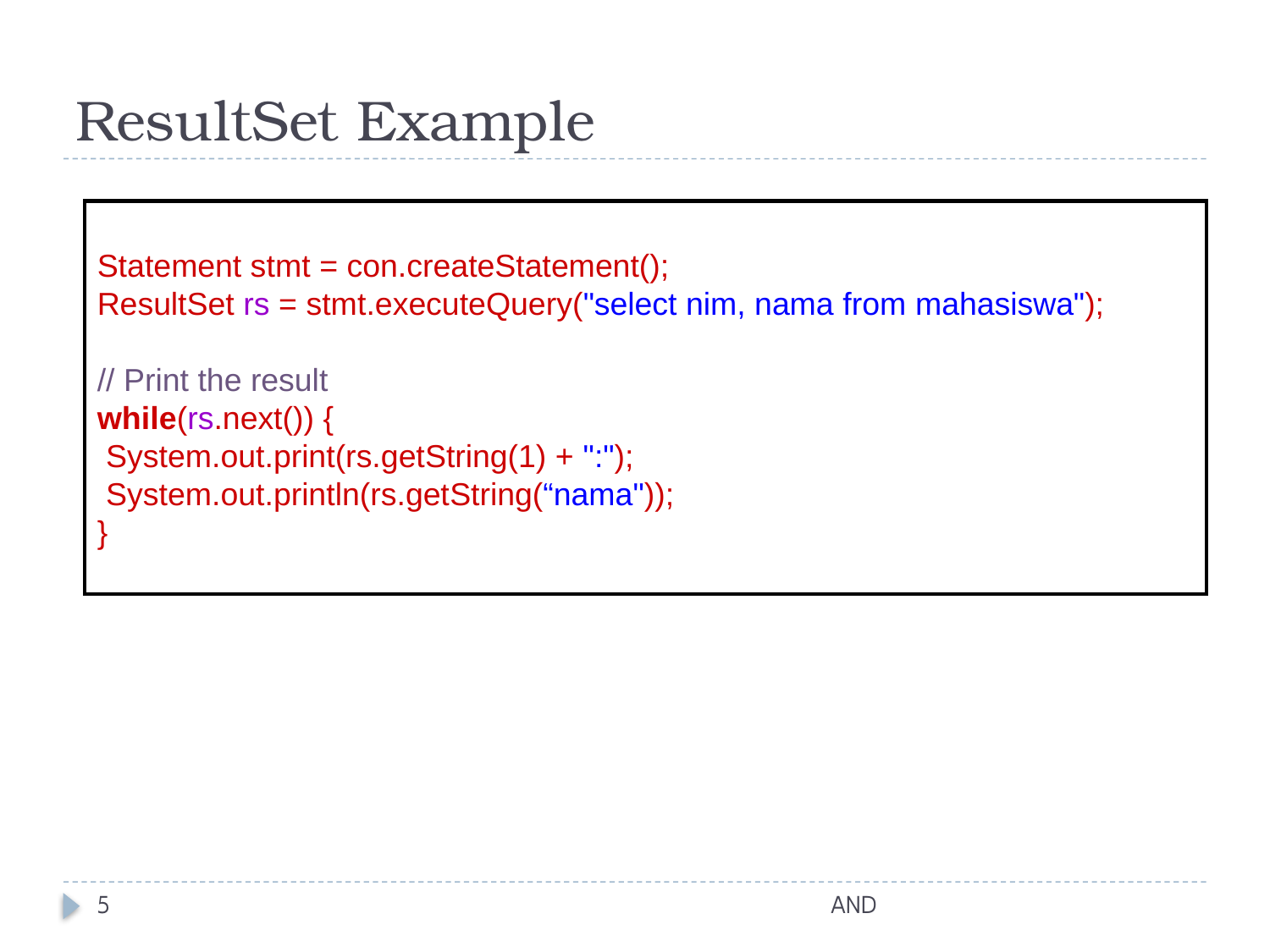

# ResultSet Example

Statement stmt = con.createStatement();
ResultSet rs = stmt.executeQuery("select nim, nama from mahasiswa");

// Print the result
while(rs.next()) {
 System.out.print(rs.getString(1) + ":");
 System.out.println(rs.getString(“nama"));
}

5
AND